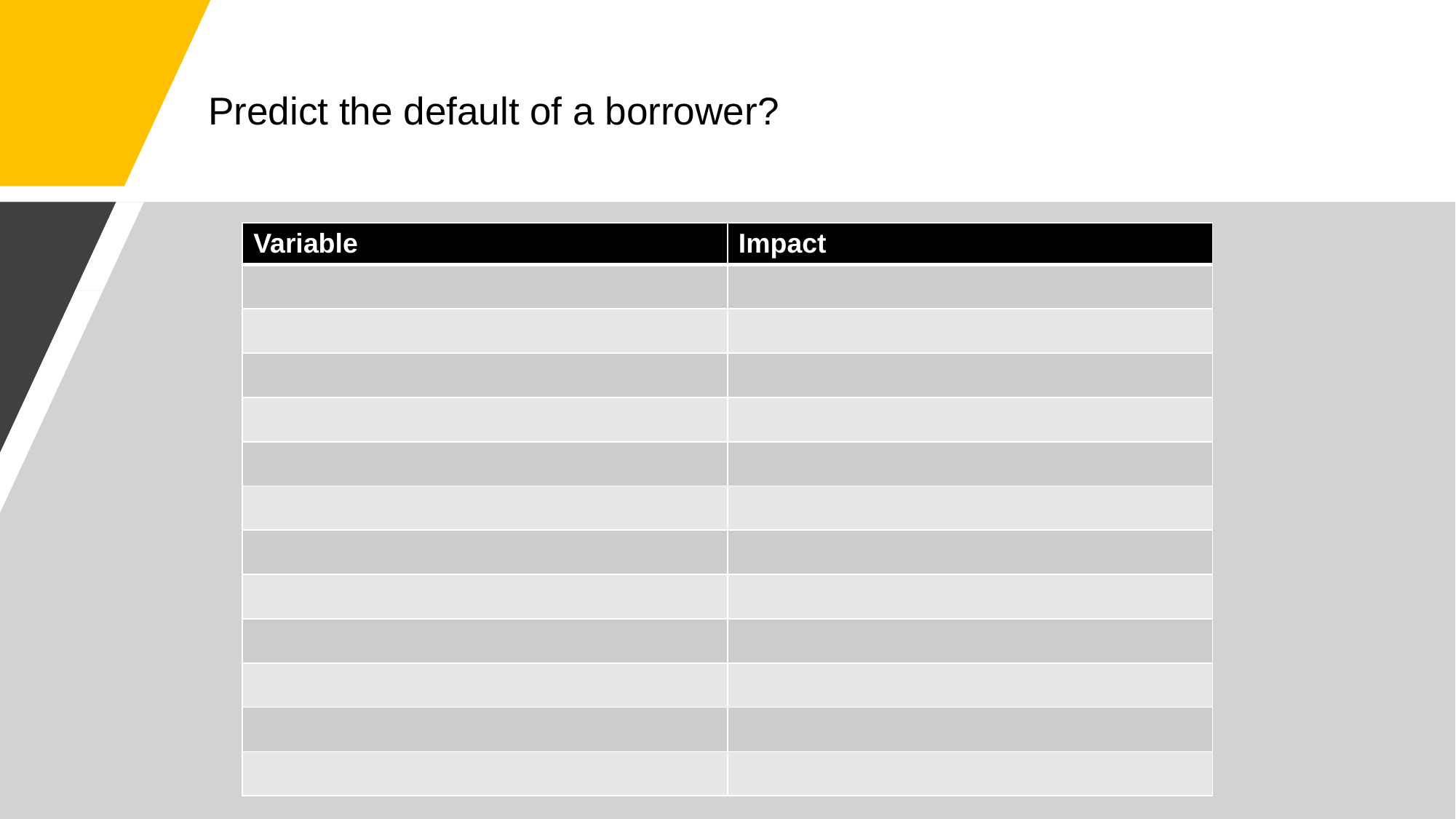

# How to predict the default of a borrower? Predict the default of a borrower?

| Variable | Impact |
| --- | --- |
|  |  |
|  |  |
|  |  |
|  |  |
|  |  |
|  |  |
|  |  |
|  |  |
|  |  |
|  |  |
|  |  |
|  |  |